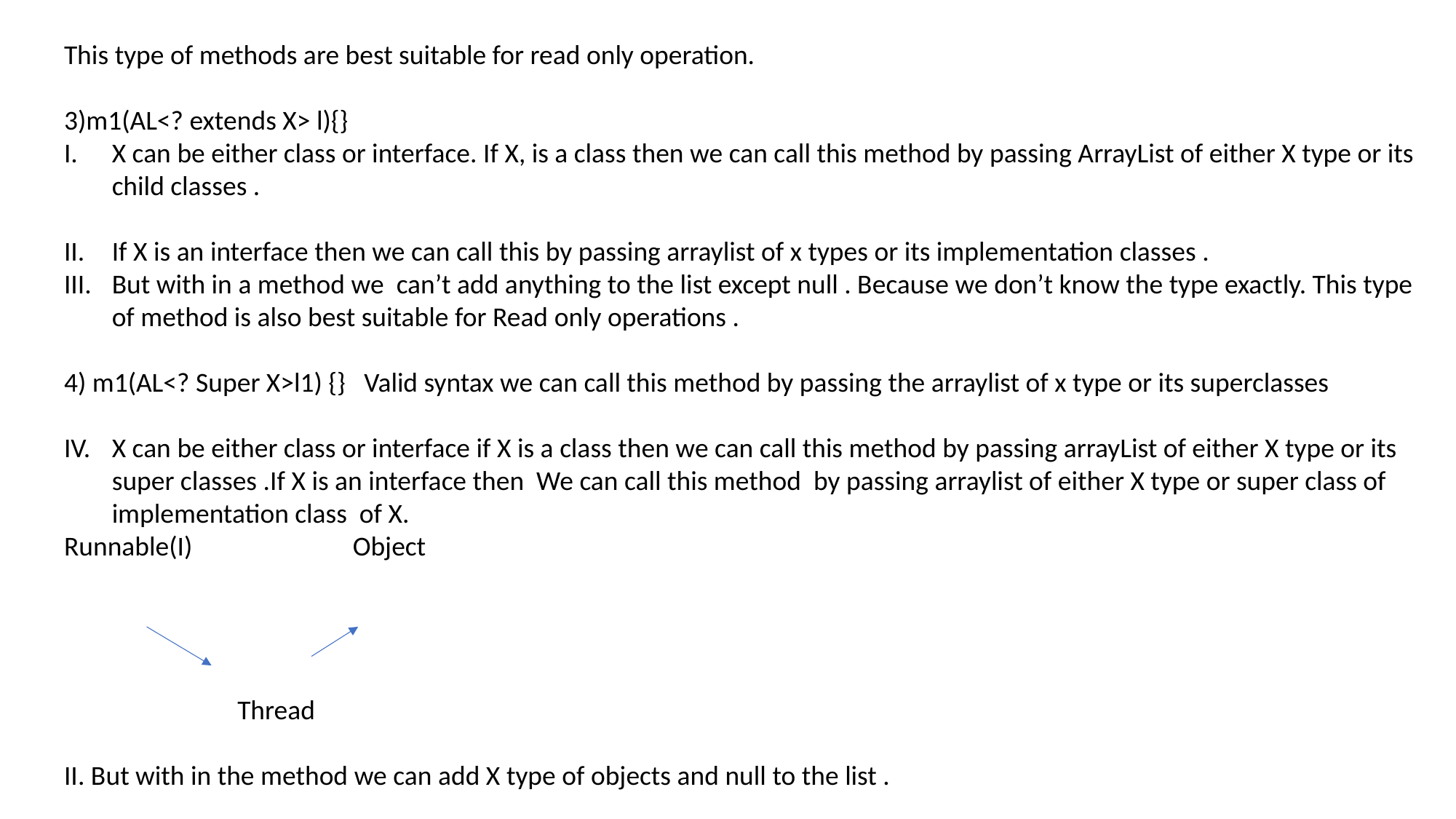

This type of methods are best suitable for read only operation.

3)m1(AL<? extends X> l){}
X can be either class or interface. If X, is a class then we can call this method by passing ArrayList of either X type or its child classes .

If X is an interface then we can call this by passing arraylist of x types or its implementation classes .
But with in a method we  can’t add anything to the list except null . Because we don’t know the type exactly. This type of method is also best suitable for Read only operations .

4) m1(AL<? Super X>l1) {}   Valid syntax we can call this method by passing the arraylist of x type or its superclasses

X can be either class or interface if X is a class then we can call this method by passing arrayList of either X type or its super classes .If X is an interface then  We can call this method  by passing arraylist of either X type or super class of implementation class  of X.
Runnable(I)                          Object

                            Thread

II. But with in the method we can add X type of objects and null to the list .